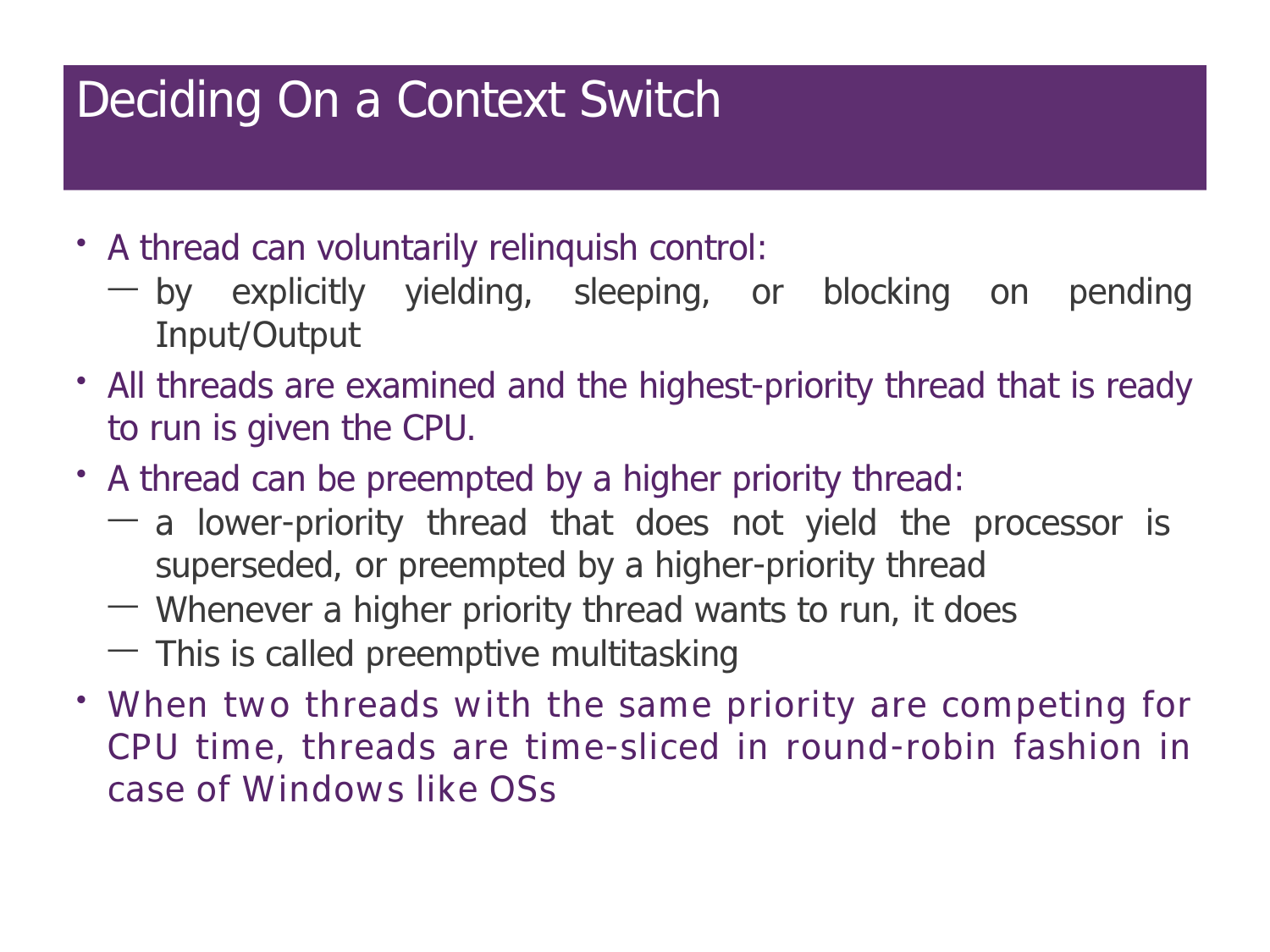

# Deciding On a Context Switch
A thread can voluntarily relinquish control:
by explicitly yielding, sleeping, or blocking on pending Input/Output
All threads are examined and the highest-priority thread that is ready to run is given the CPU.
A thread can be preempted by a higher priority thread:
a lower-priority thread that does not yield the processor is  superseded, or preempted by a higher-priority thread
Whenever a higher priority thread wants to run, it does
This is called preemptive multitasking
When two threads with the same priority are competing for CPU time, threads are time-sliced in round-robin fashion in case of Windows like OSs